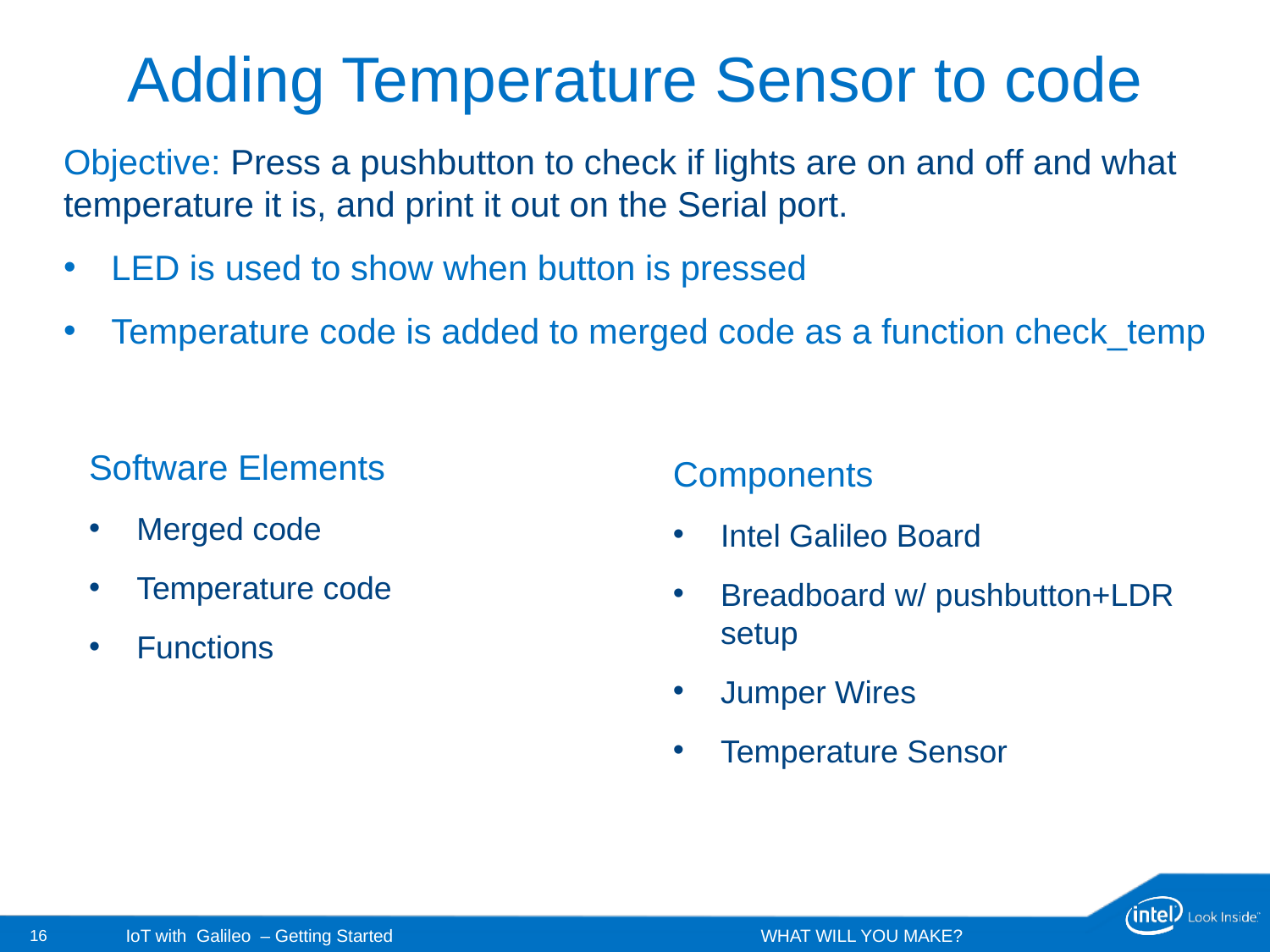

# Adding Temperature Sensor to code
Objective: Press a pushbutton to check if lights are on and off and what temperature it is, and print it out on the Serial port.
LED is used to show when button is pressed
Temperature code is added to merged code as a function check_temp
Software Elements
Merged code
Temperature code
Functions

Components
Intel Galileo Board
Breadboard w/ pushbutton+LDR setup
Jumper Wires
Temperature Sensor